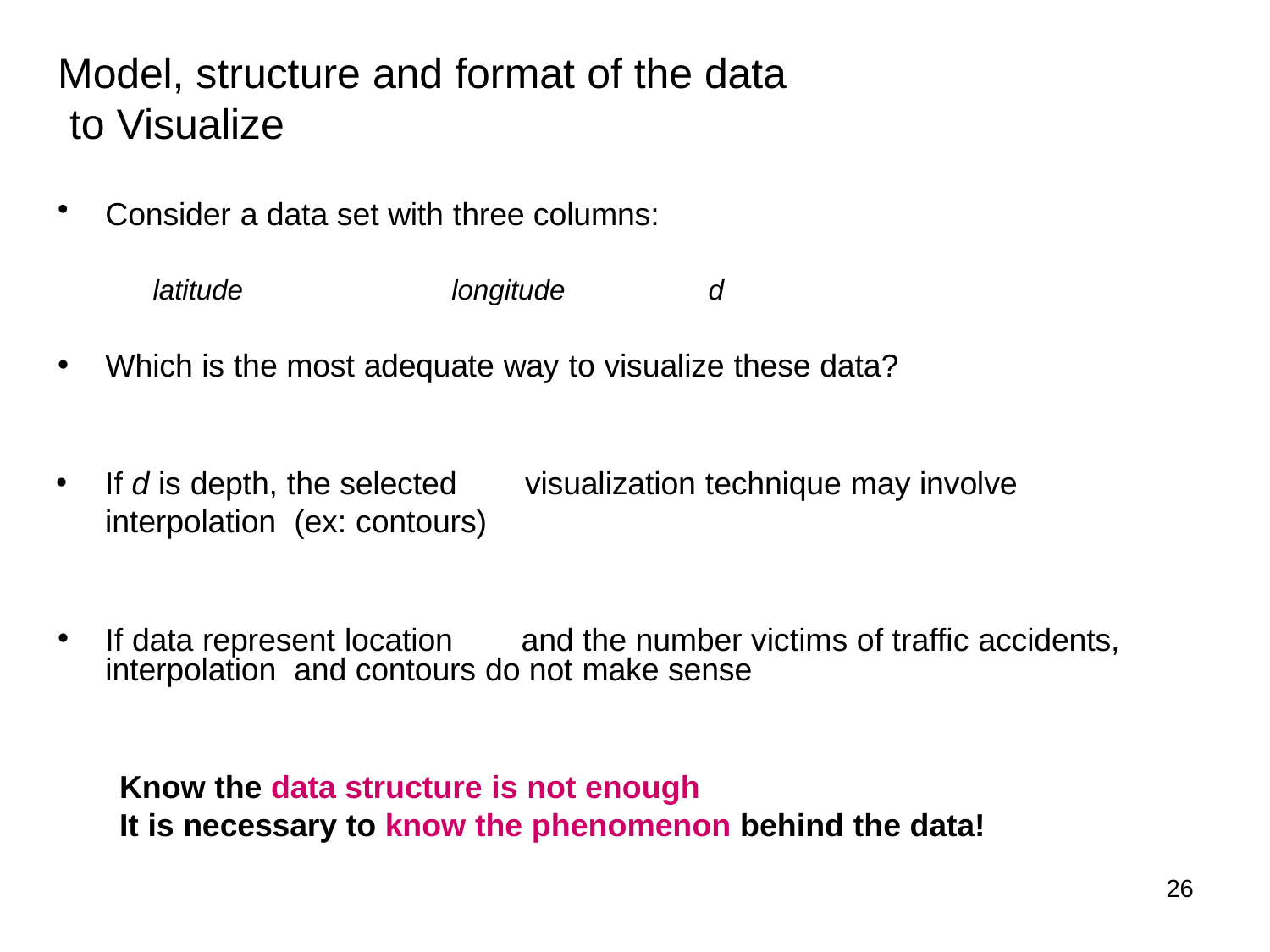

# Model, structure and format of the data  to Visualize
Consider a data set with three columns:

latitude	longitude	d

Which is the most adequate way to visualize these data?

If d is depth, the selected	visualization technique may involve interpolation  (ex: contours)

If data represent location	and the number victims of traffic accidents, interpolation  and contours do not make sense

Know the data structure is not enough
It is necessary to know the phenomenon behind the data!
26